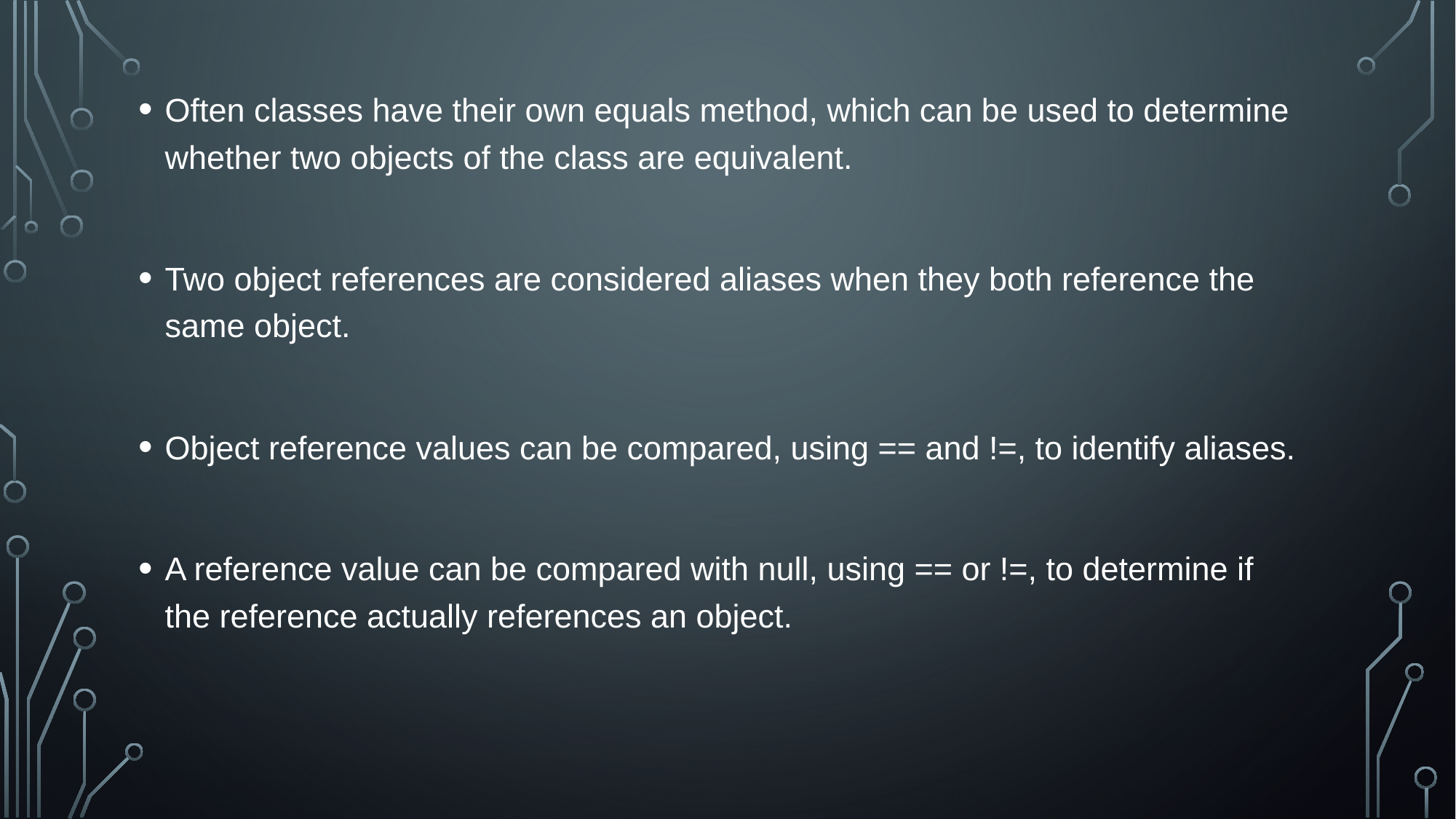

Often classes have their own equals method, which can be used to determine whether two objects of the class are equivalent.

Two object references are considered aliases when they both reference the same object.

Object reference values can be compared, using == and !=, to identify aliases.

A reference value can be compared with null, using == or !=, to determine if the reference actually references an object.